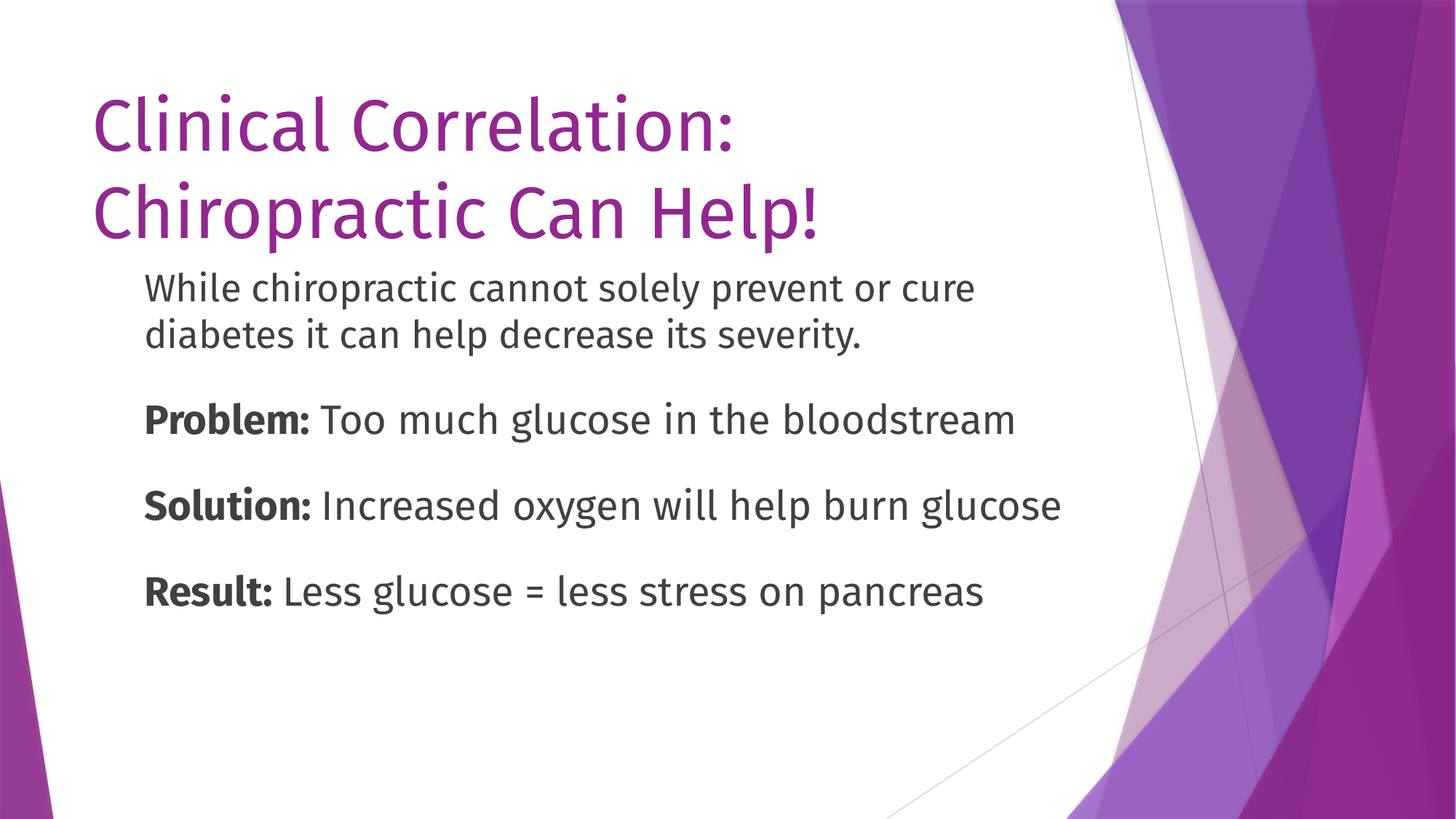

# Clinical Correlation: Chiropractic Can Help!
While chiropractic cannot solely prevent or cure diabetes it can help decrease its severity.
Problem: Too much glucose in the bloodstream
Solution: Increased oxygen will help burn glucose
Result: Less glucose = less stress on pancreas